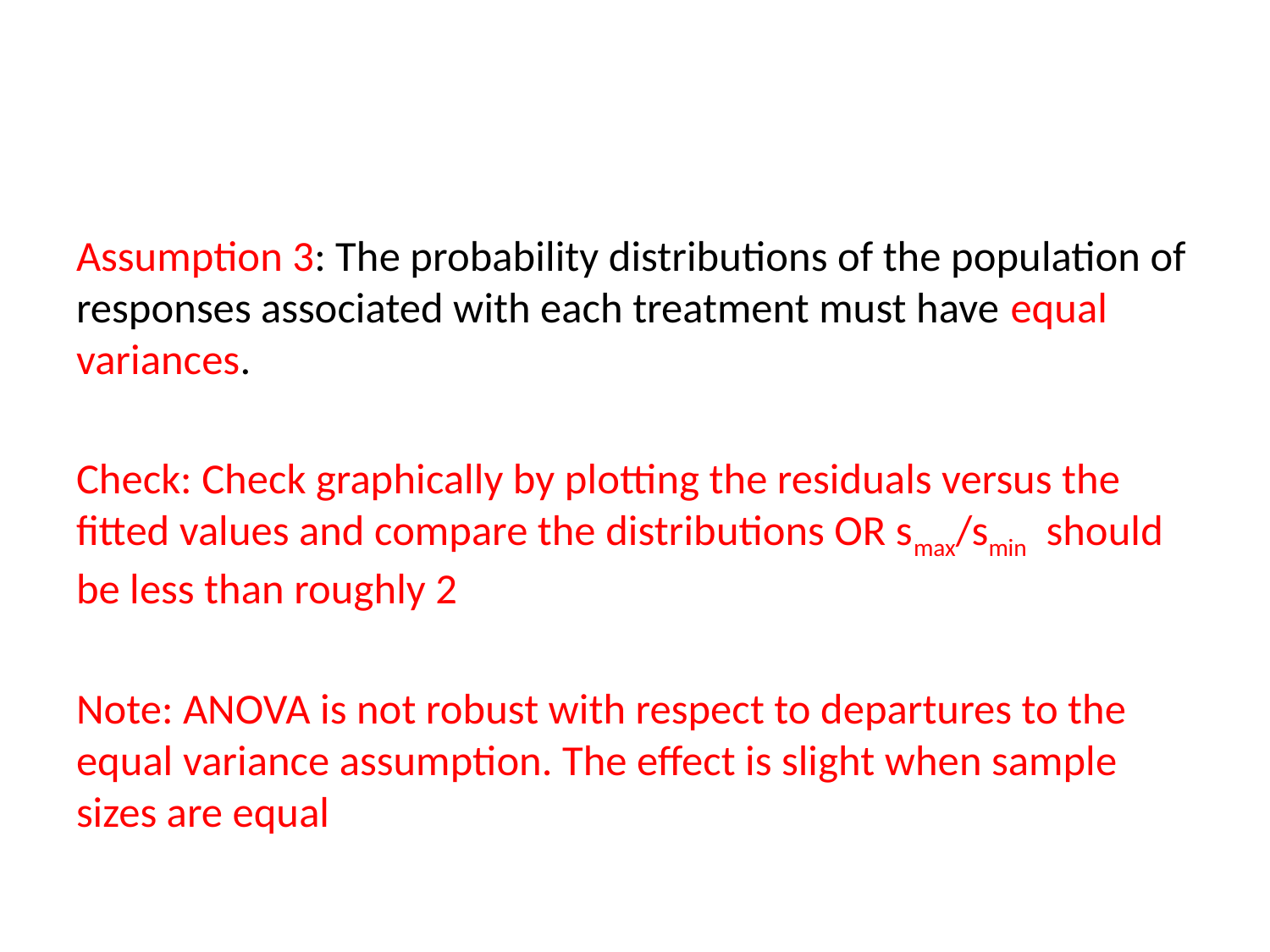

#
Assumption 3: The probability distributions of the population of responses associated with each treatment must have equal variances.

Check: Check graphically by plotting the residuals versus the fitted values and compare the distributions OR smax/smin  should be less than roughly 2

Note: ANOVA is not robust with respect to departures to the equal variance assumption. The effect is slight when sample sizes are equal